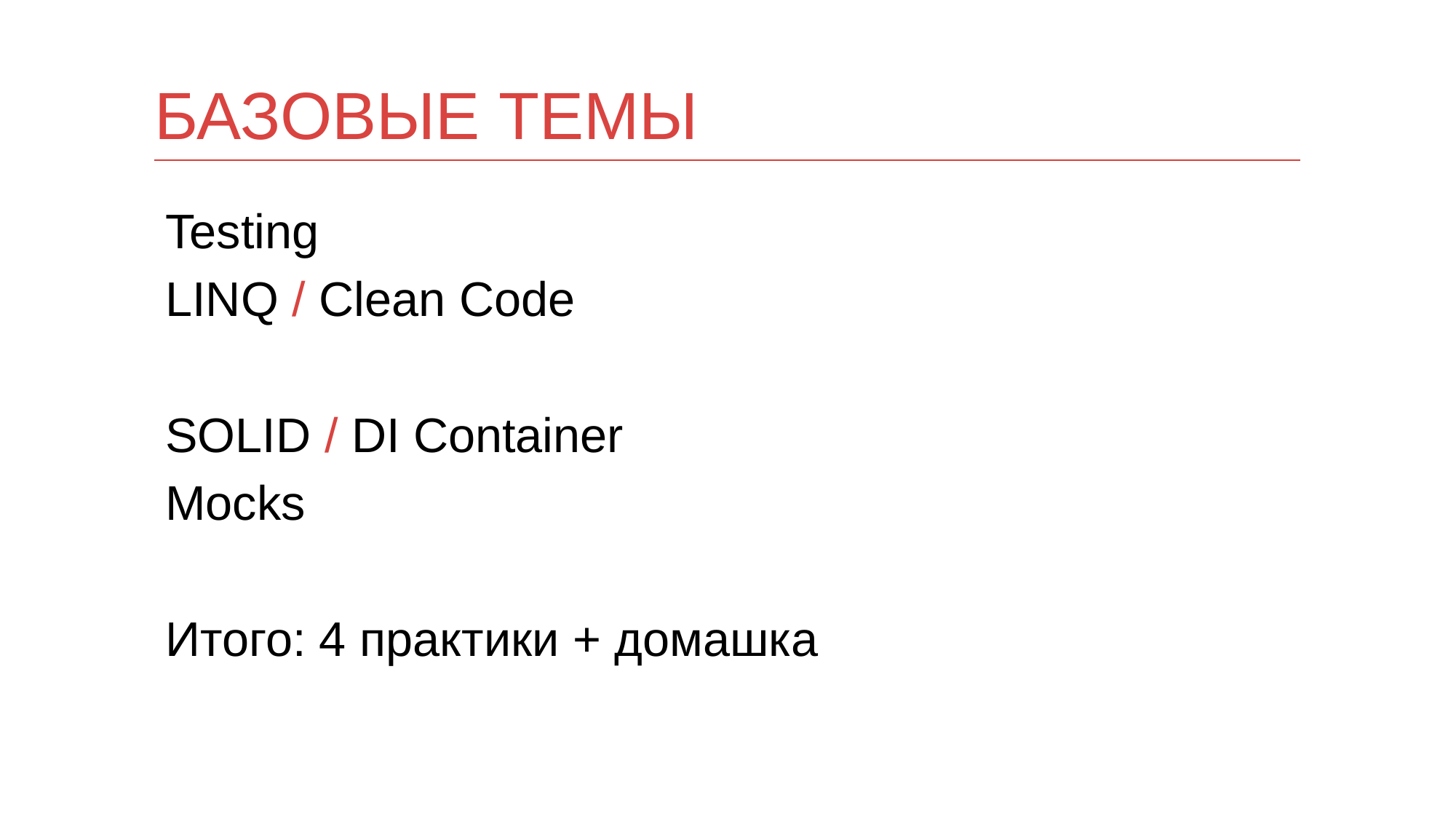

# БАЗОВЫЕ ТЕМЫ
Testing
LINQ / Clean Code

SOLID / DI Container
Mocks

Итого: 4 практики + домашка